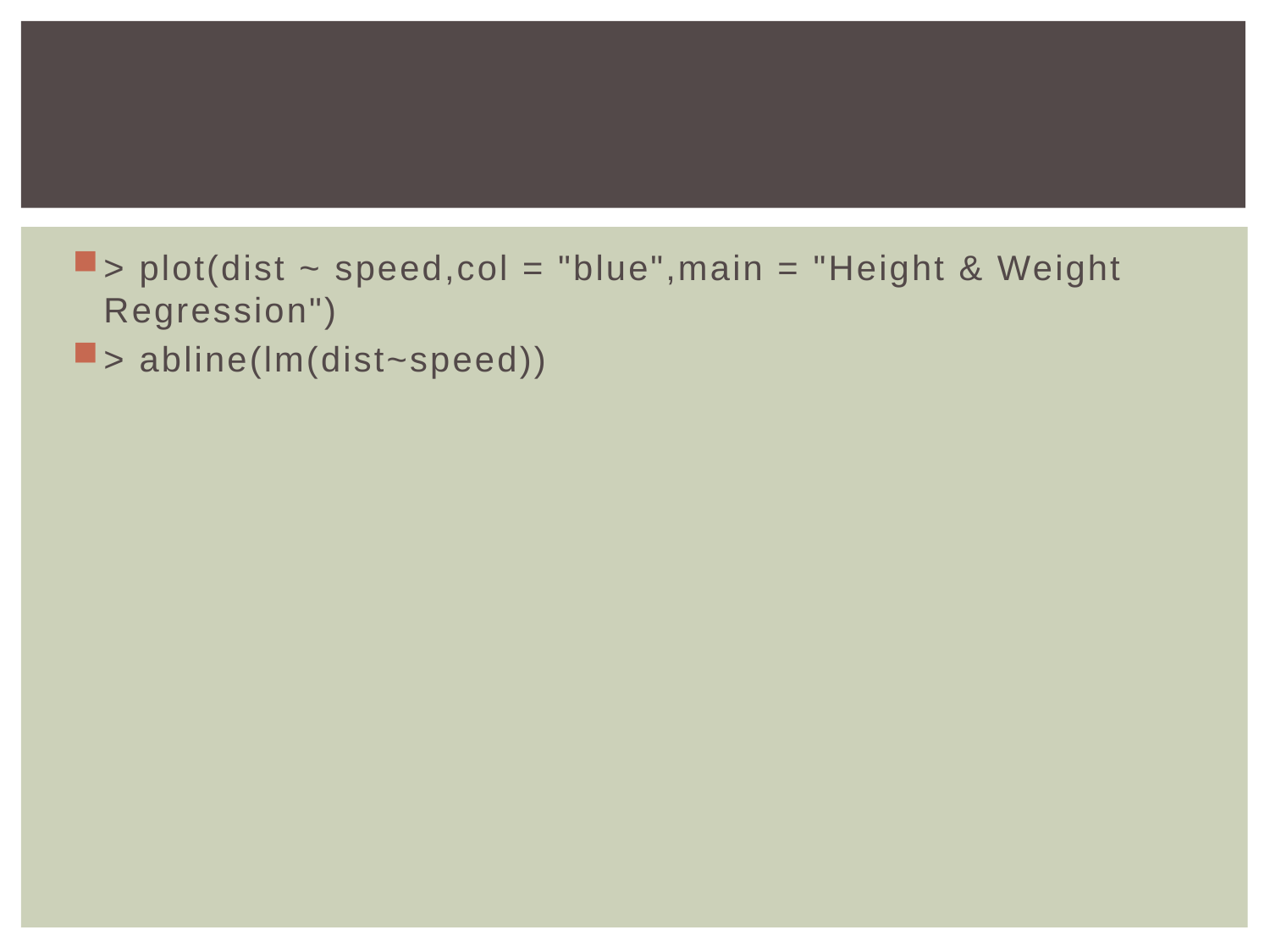

#
> plot(dist ~ speed,col = "blue",main = "Height & Weight Regression")
> abline(lm(dist~speed))